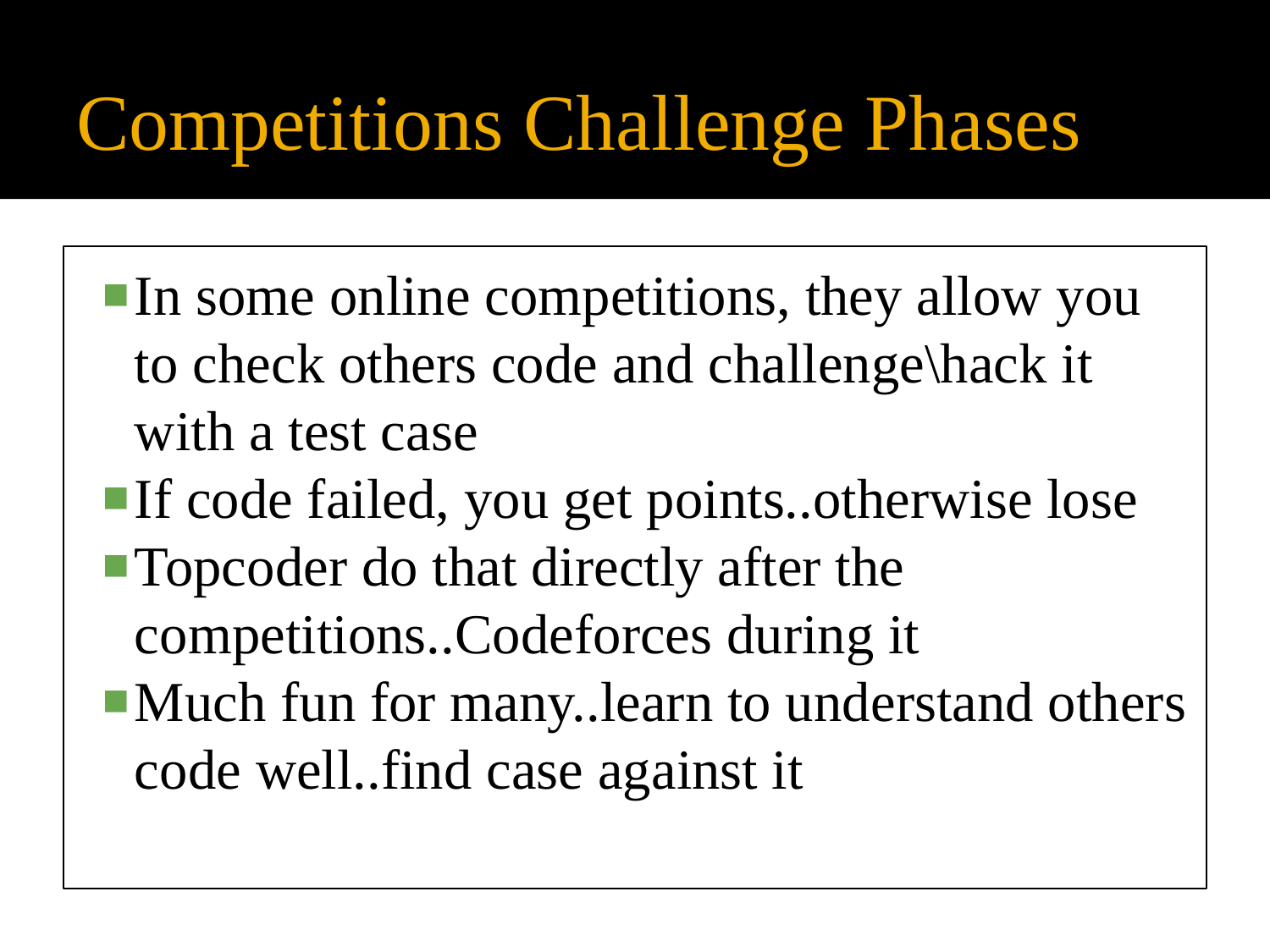

# Competitions Challenge Phases
In some online competitions, they allow you to check others code and challenge\hack it with a test case
If code failed, you get points..otherwise lose
Topcoder do that directly after the competitions..Codeforces during it
Much fun for many..learn to understand others code well..find case against it